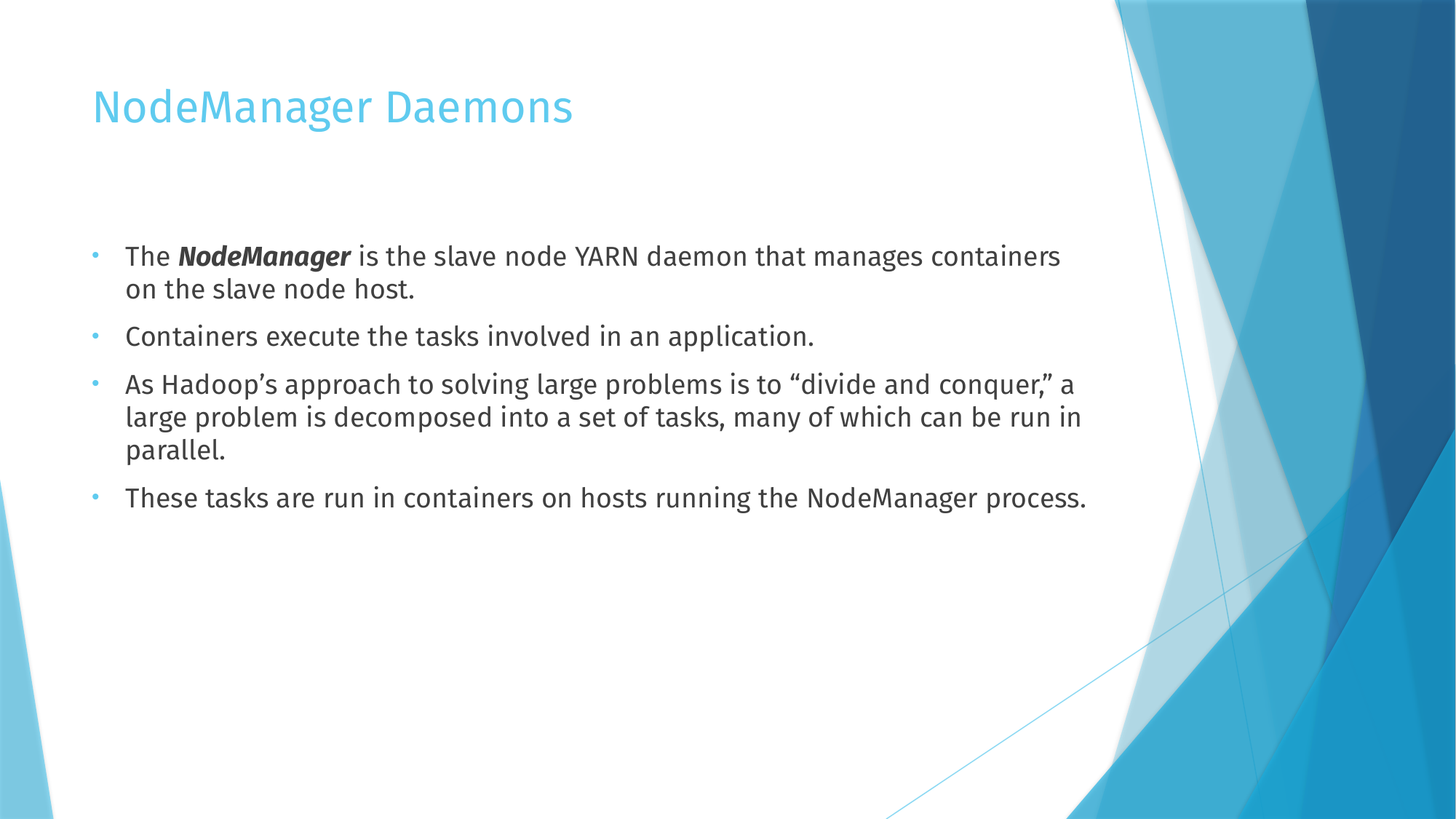

# NodeManager Daemons
The NodeManager is the slave node YARN daemon that manages containers on the slave node host.
Containers execute the tasks involved in an application.
As Hadoop’s approach to solving large problems is to “divide and conquer,” a large problem is decomposed into a set of tasks, many of which can be run in parallel.
These tasks are run in containers on hosts running the NodeManager process.